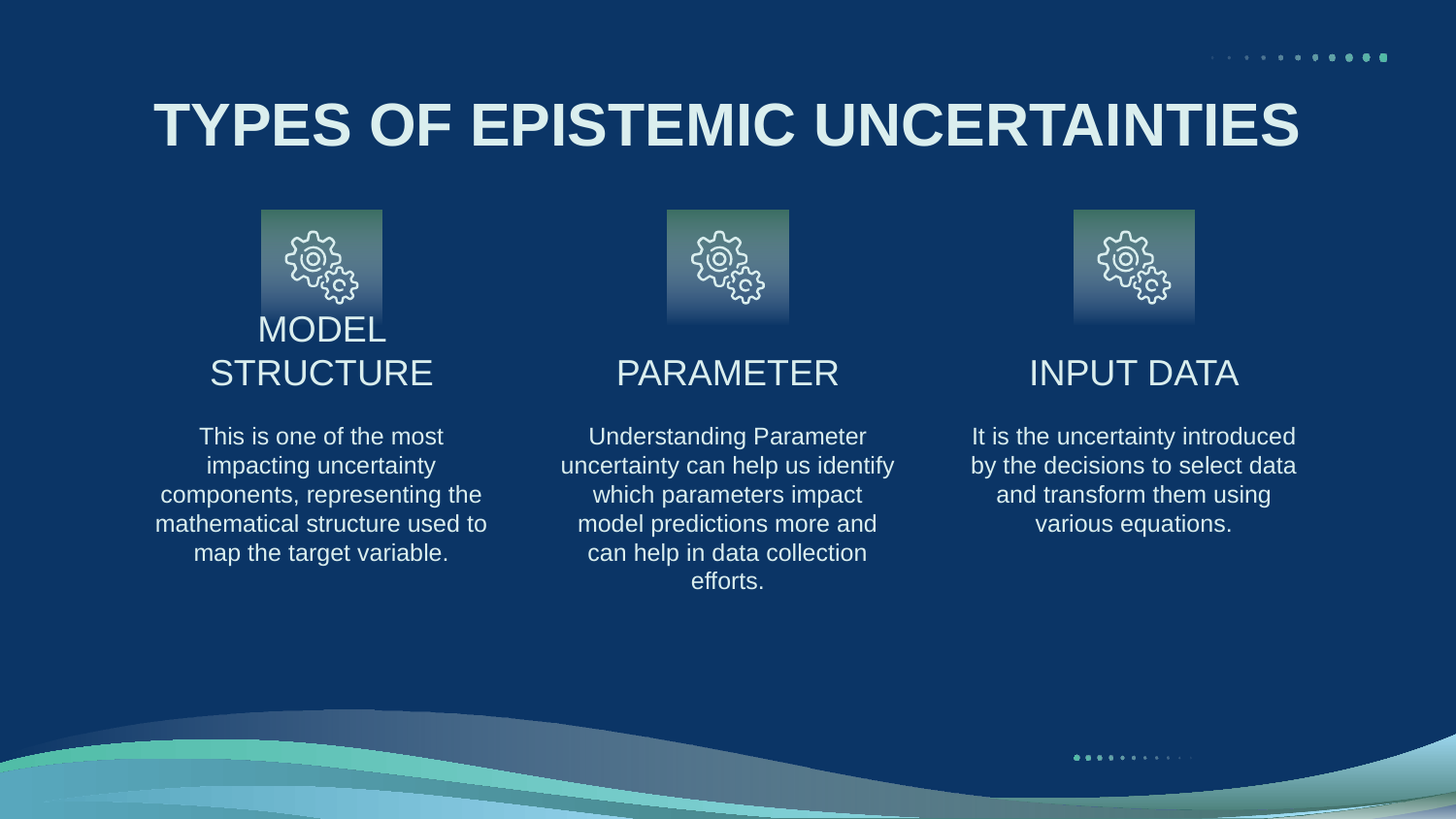

# TYPES OF EPISTEMIC UNCERTAINTIES

MODEL STRUCTURE
PARAMETER
INPUT DATA
This is one of the most impacting uncertainty components, representing the mathematical structure used to map the target variable.
Understanding Parameter uncertainty can help us identify which parameters impact model predictions more and can help in data collection efforts.
It is the uncertainty introduced by the decisions to select data and transform them using various equations.